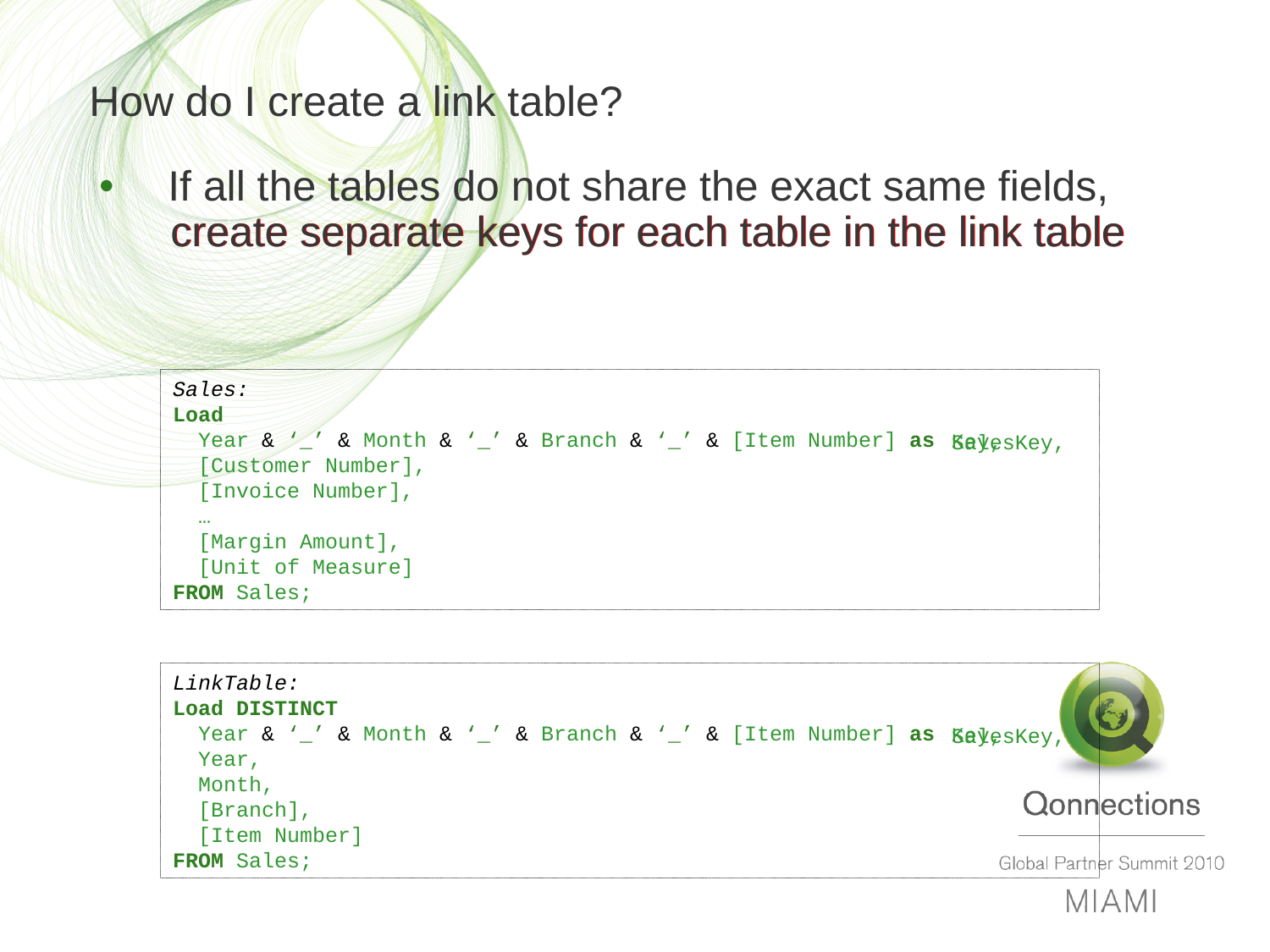

# How do I create a link table?
If all the tables do not share the exact same fields,
create separate keys for each table in the link table

create separate keys for each table in the link table

Sales:
Load
  Year & ‘_’ & Month & ‘_’ & Branch & ‘_’ & [Item Number] as
  [Customer Number],
  [Invoice Number],
  …
  [Margin Amount],
  [Unit of Measure]
FROM Sales;
Key,
SalesKey,
LinkTable:
Load DISTINCT
  Year & ‘_’ & Month & ‘_’ & Branch & ‘_’ & [Item Number] as
  Year,
  Month,
  [Branch],
  [Item Number]
FROM Sales;
Key,
SalesKey,